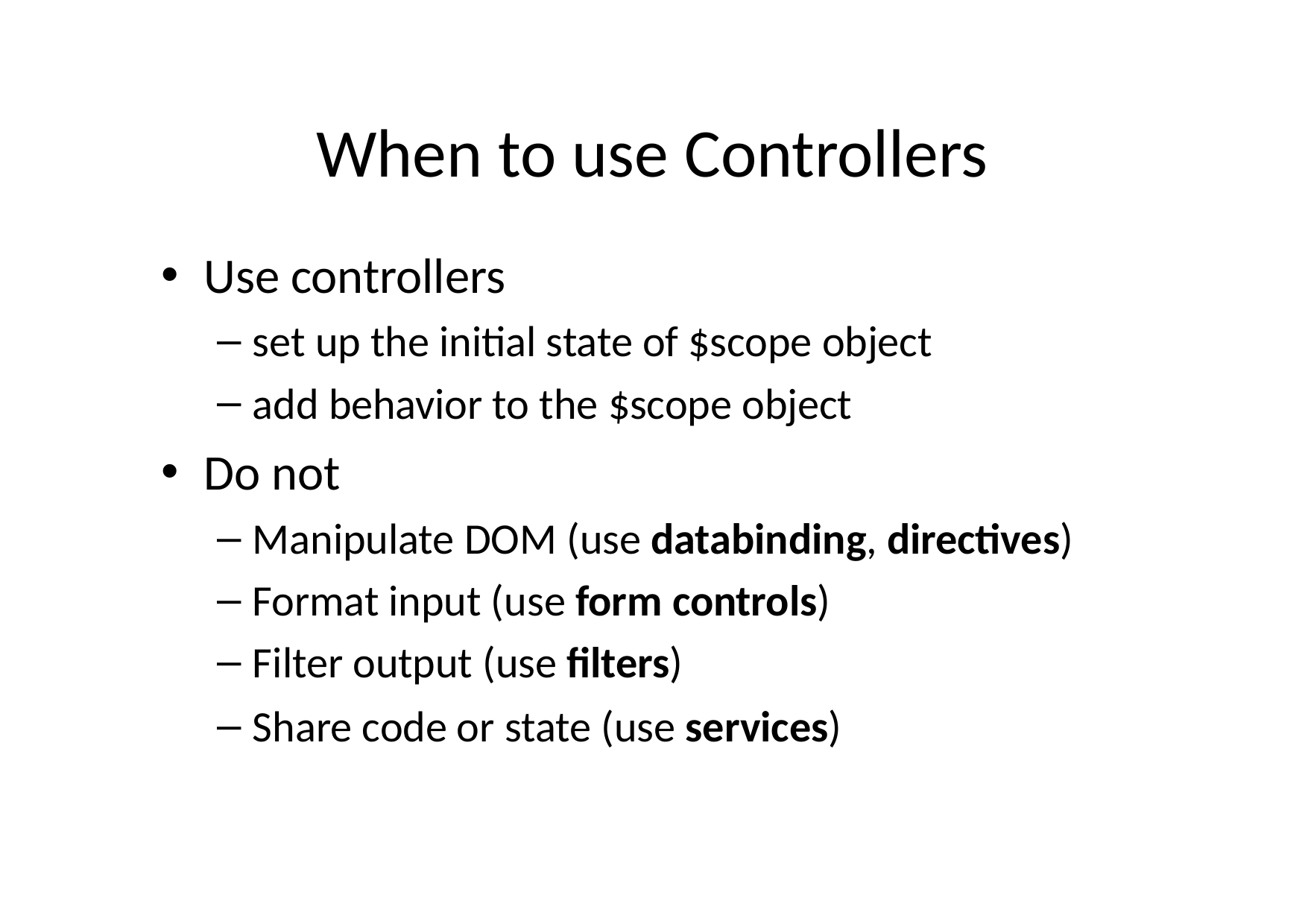

# When to use Controllers
Use controllers
set up the initial state of $scope object
add behavior to the $scope object
Do not
Manipulate DOM (use databinding, directives)
Format input (use form controls)
Filter output (use ﬁlters)
Share code or state (use services)